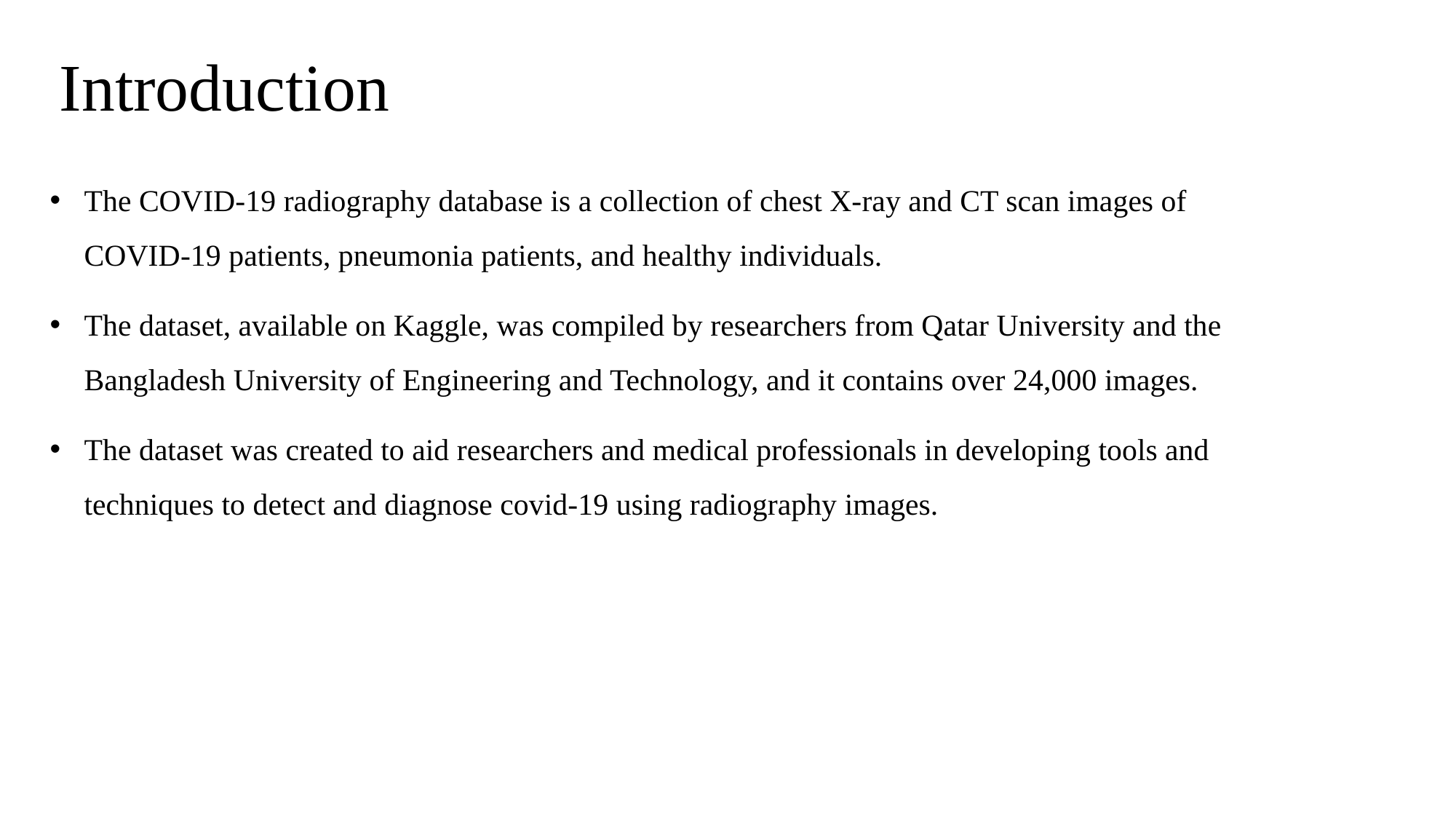

# Introduction
The COVID-19 radiography database is a collection of chest X-ray and CT scan images of COVID-19 patients, pneumonia patients, and healthy individuals.
The dataset, available on Kaggle, was compiled by researchers from Qatar University and the Bangladesh University of Engineering and Technology, and it contains over 24,000 images.
The dataset was created to aid researchers and medical professionals in developing tools and techniques to detect and diagnose covid-19 using radiography images.